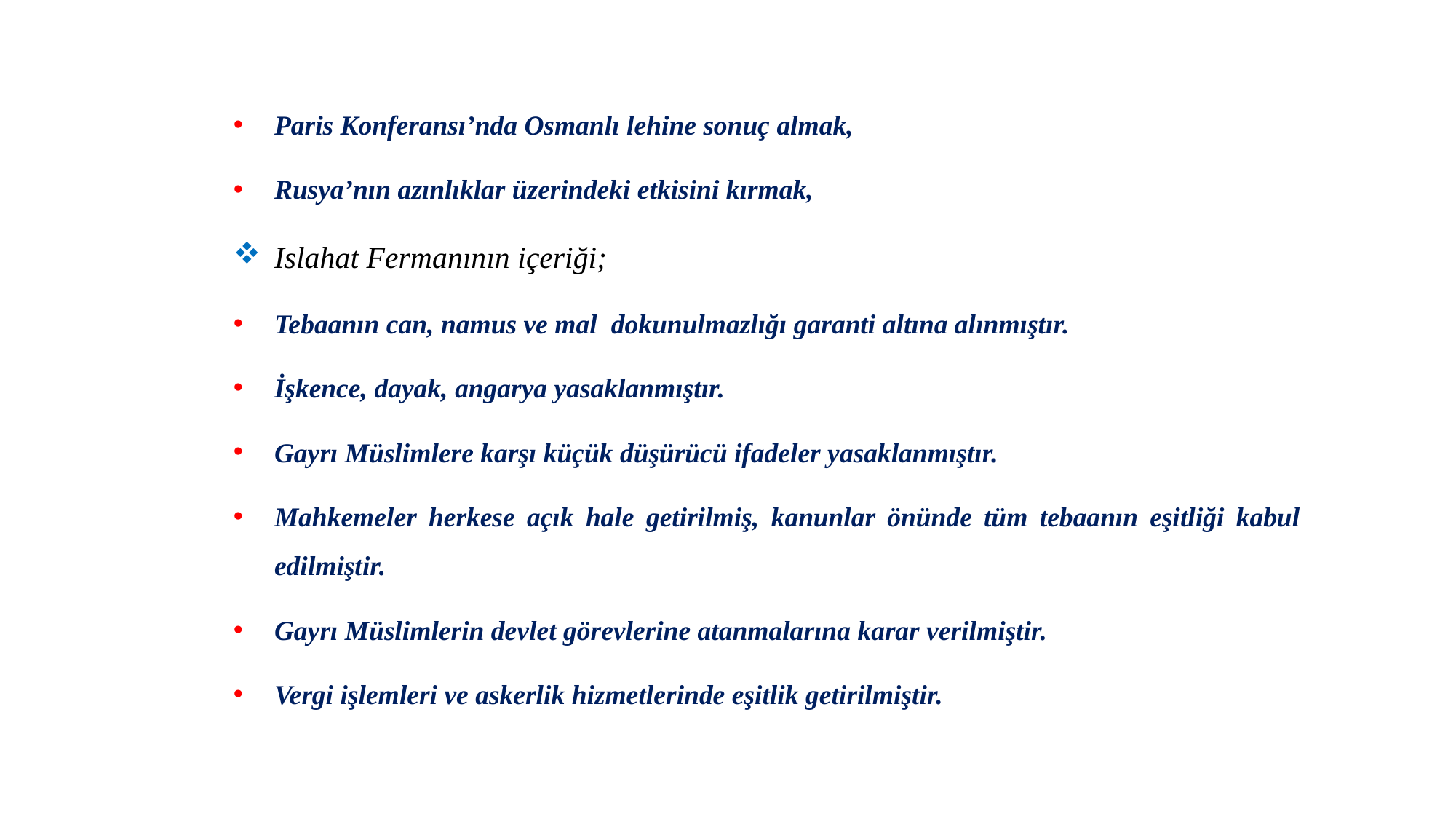

Paris Konferansı’nda Osmanlı lehine sonuç almak,
Rusya’nın azınlıklar üzerindeki etkisini kırmak,
Islahat Fermanının içeriği;
Tebaanın can, namus ve mal  dokunulmazlığı garanti altına alınmıştır.
İşkence, dayak, angarya yasaklanmıştır.
Gayrı Müslimlere karşı küçük düşürücü ifadeler yasaklanmıştır.
Mahkemeler herkese açık hale getirilmiş, kanunlar önünde tüm tebaanın eşitliği kabul edilmiştir.
Gayrı Müslimlerin devlet görevlerine atanmalarına karar verilmiştir.
Vergi işlemleri ve askerlik hizmetlerinde eşitlik getirilmiştir.